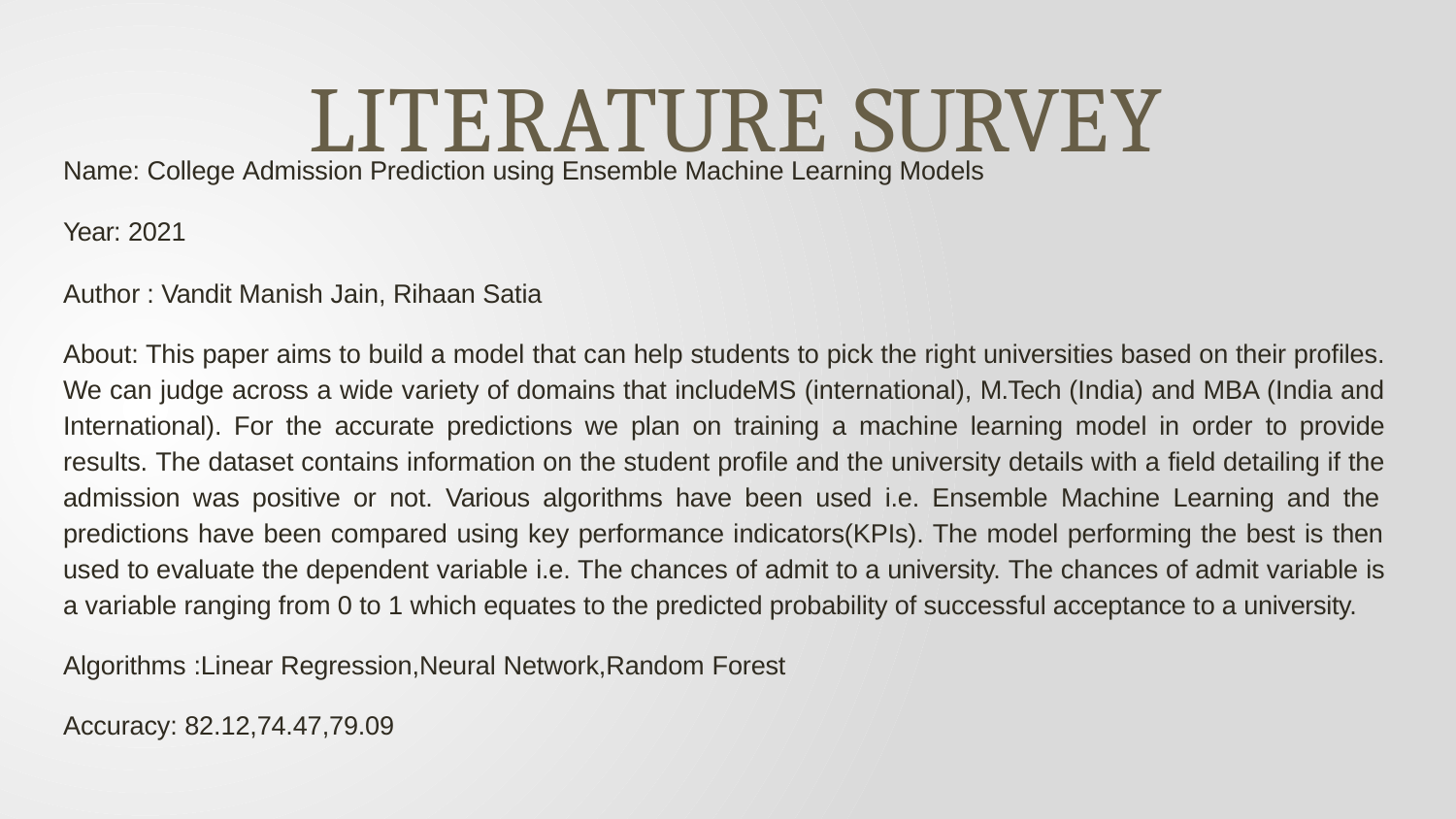

# LITERATURE SURVEY
Name: College Admission Prediction using Ensemble Machine Learning Models

Year: 2021

Author : Vandit Manish Jain, Rihaan Satia
About: This paper aims to build a model that can help students to pick the right universities based on their profiles.  We can judge across a wide variety of domains that includeMS (international), M.Tech (India) and MBA (India and  International). For the accurate predictions we plan on training a machine learning model in order to provide  results. The dataset contains information on the student profile and the university details with a field detailing if the  admission was positive or not. Various algorithms have been used i.e. Ensemble Machine Learning and the  predictions have been compared using key performance indicators(KPIs). The model performing the best is then  used to evaluate the dependent variable i.e. The chances of admit to a university. The chances of admit variable is  a variable ranging from 0 to 1 which equates to the predicted probability of successful acceptance to a university.
Algorithms :Linear Regression,Neural Network,Random Forest  Accuracy: 82.12,74.47,79.09